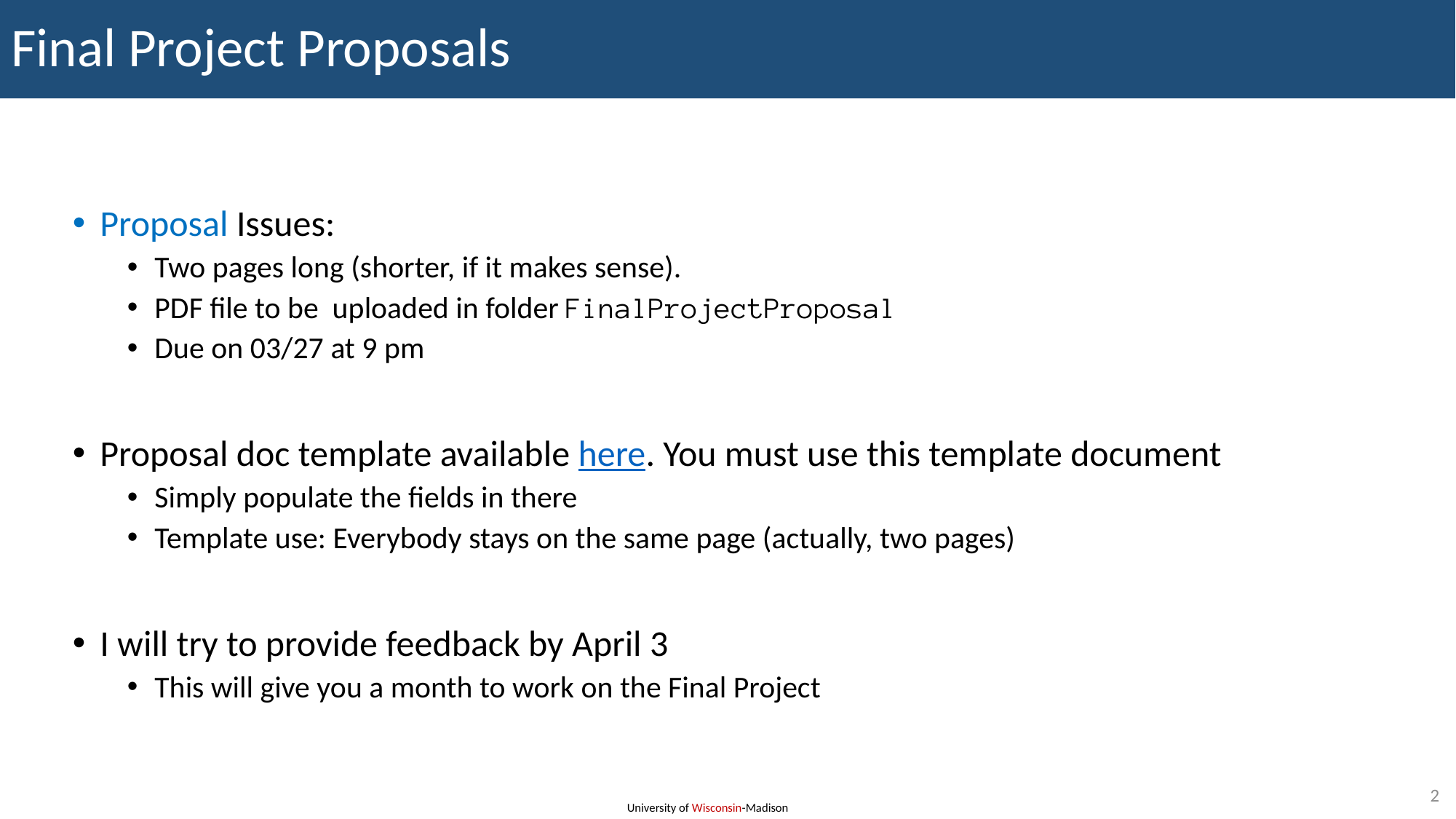

# Final Project Proposals

Proposal Issues:
Two pages long (shorter, if it makes sense).
PDF file to be  uploaded in folder FinalProjectProposal
Due on 03/27 at 9 pm

Proposal doc template available here. You must use this template document
Simply populate the fields in there
Template use: Everybody stays on the same page (actually, two pages)

I will try to provide feedback by April 3
This will give you a month to work on the Final Project

2